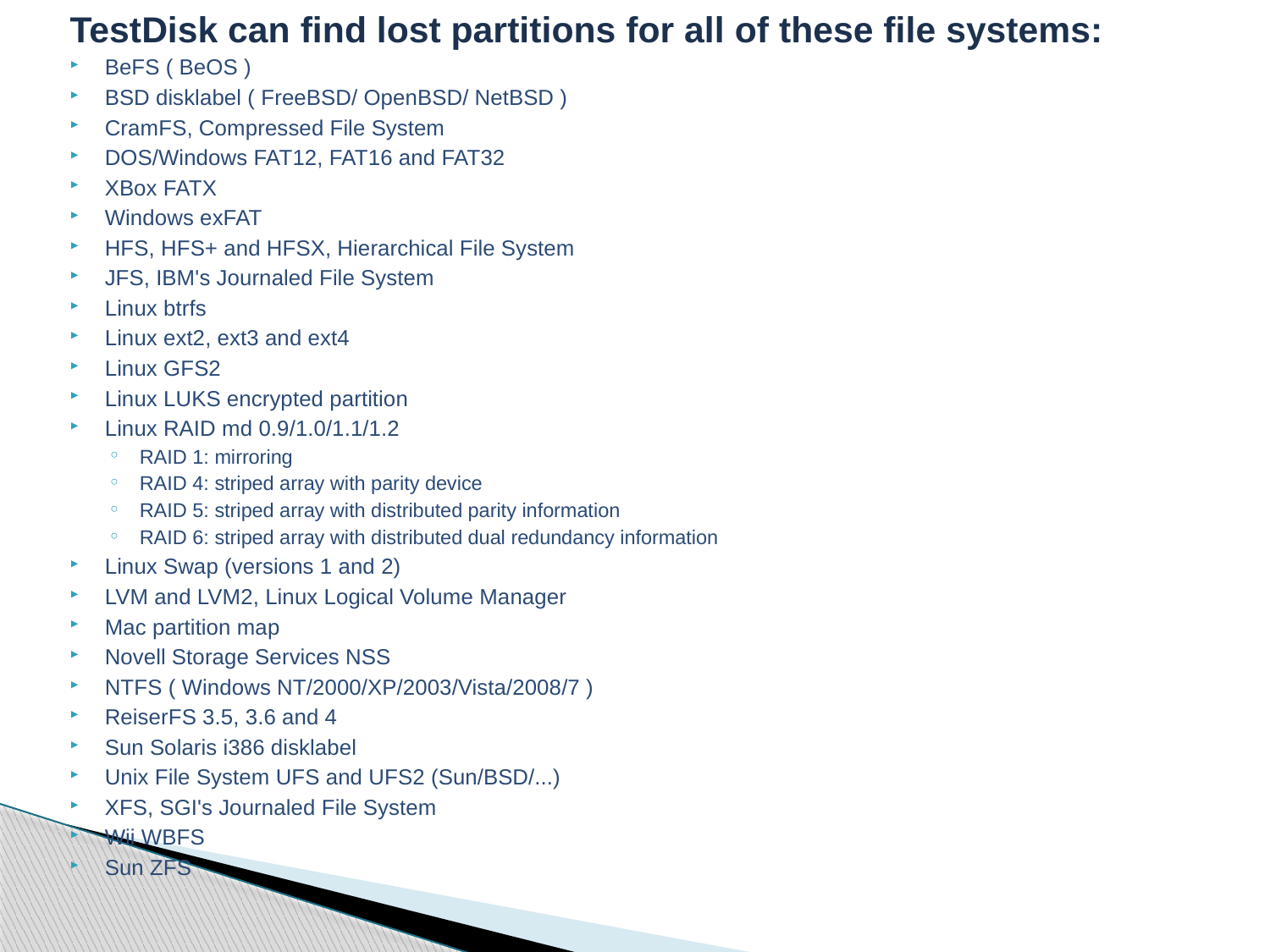

TestDisk can find lost partitions for all of these file systems:
BeFS ( BeOS )
BSD disklabel ( FreeBSD/ OpenBSD/ NetBSD )
CramFS, Compressed File System
DOS/Windows FAT12, FAT16 and FAT32
XBox FATX
Windows exFAT
HFS, HFS+ and HFSX, Hierarchical File System
JFS, IBM's Journaled File System
Linux btrfs
Linux ext2, ext3 and ext4
Linux GFS2
Linux LUKS encrypted partition
Linux RAID md 0.9/1.0/1.1/1.2
RAID 1: mirroring
RAID 4: striped array with parity device
RAID 5: striped array with distributed parity information
RAID 6: striped array with distributed dual redundancy information
Linux Swap (versions 1 and 2)
LVM and LVM2, Linux Logical Volume Manager
Mac partition map
Novell Storage Services NSS
NTFS ( Windows NT/2000/XP/2003/Vista/2008/7 )
ReiserFS 3.5, 3.6 and 4
Sun Solaris i386 disklabel
Unix File System UFS and UFS2 (Sun/BSD/...)
XFS, SGI's Journaled File System
Wii WBFS
Sun ZFS